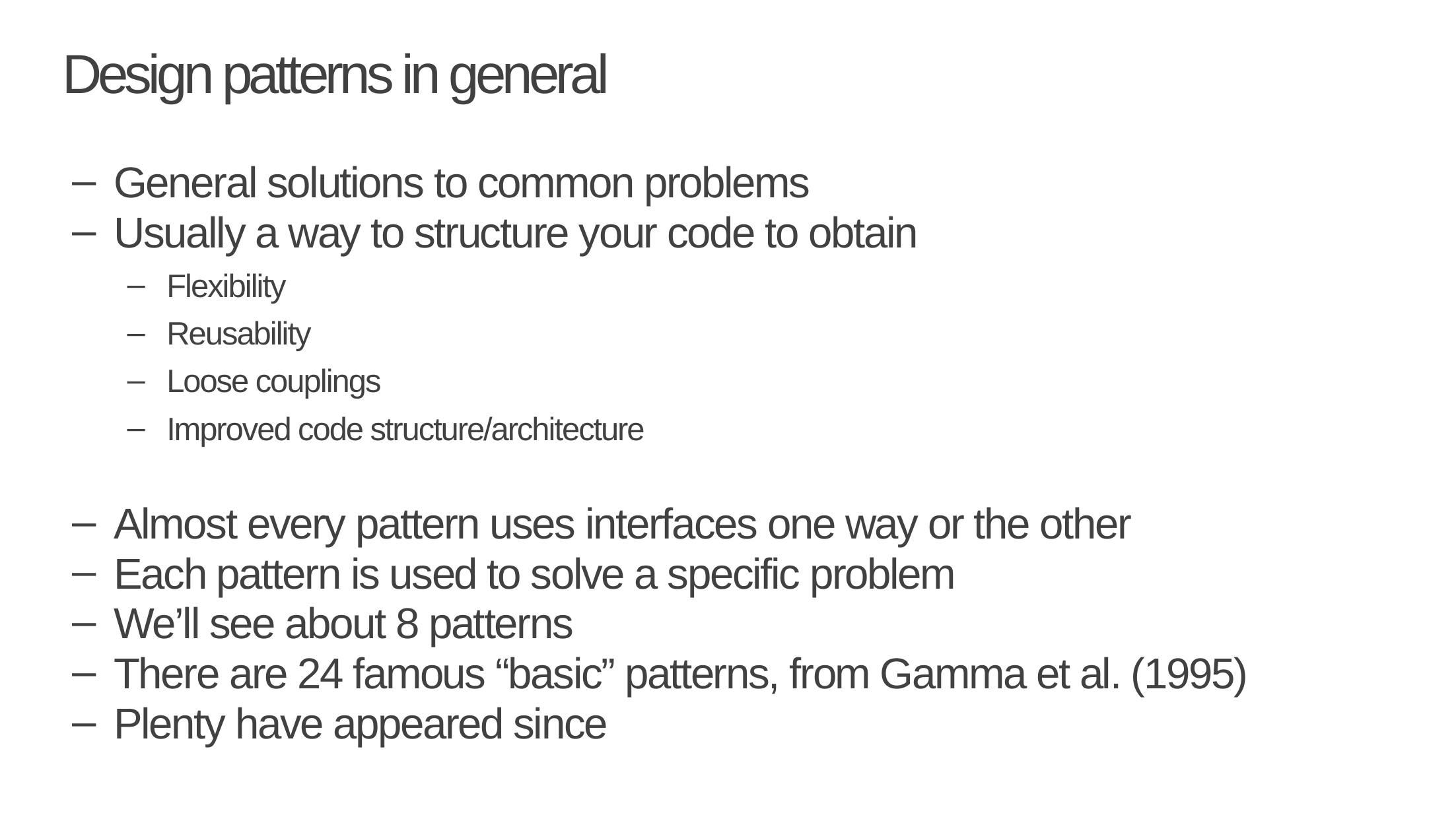

# Design patterns in general
General solutions to common problems
Usually a way to structure your code to obtain
Flexibility
Reusability
Loose couplings
Improved code structure/architecture

Almost every pattern uses interfaces one way or the other
Each pattern is used to solve a specific problem
We’ll see about 8 patterns
There are 24 famous “basic” patterns, from Gamma et al. (1995)
Plenty have appeared since